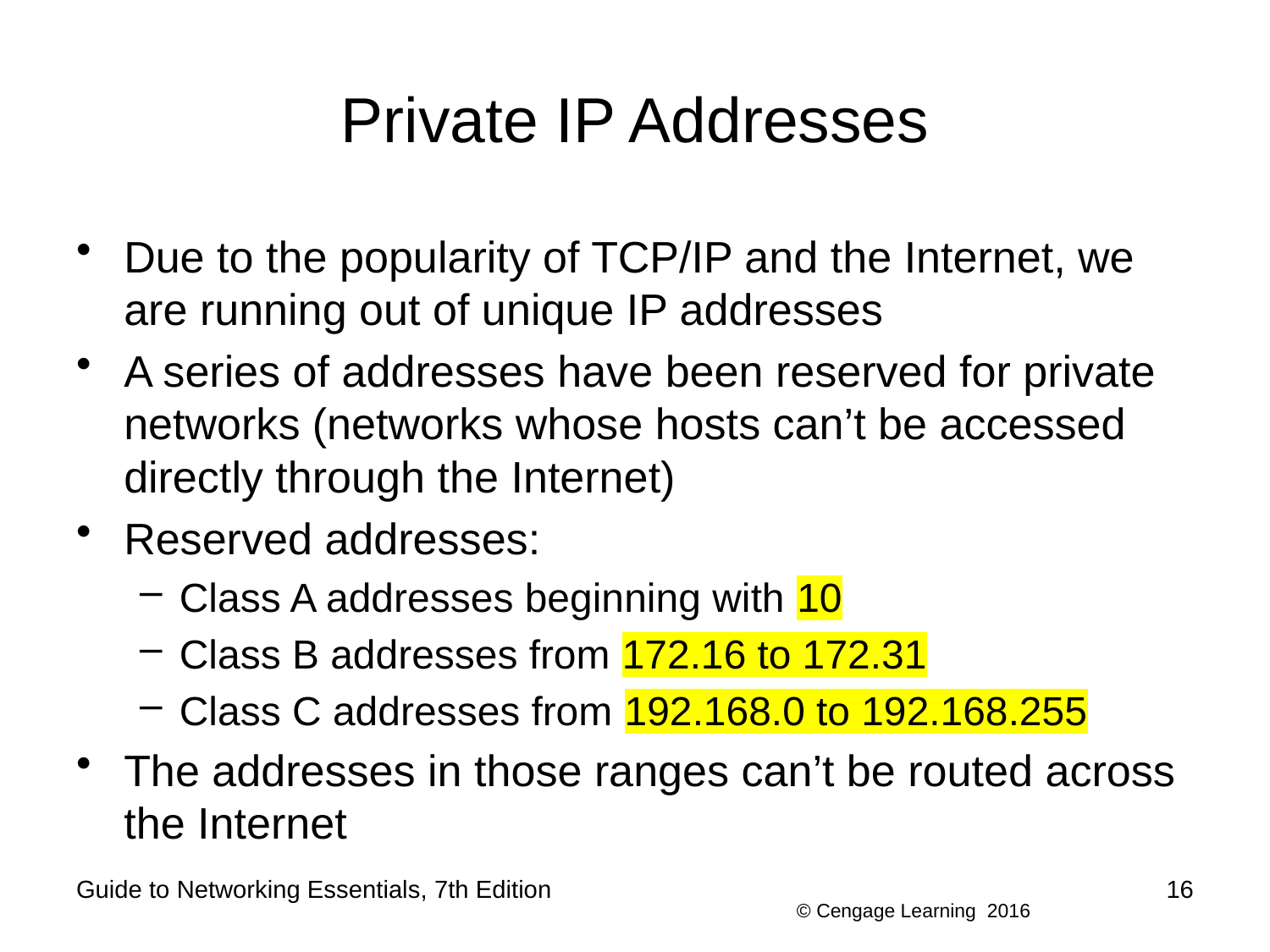

# Private IP Addresses
Due to the popularity of TCP/IP and the Internet, we are running out of unique IP addresses
A series of addresses have been reserved for private networks (networks whose hosts can’t be accessed directly through the Internet)
Reserved addresses:
Class A addresses beginning with 10
Class B addresses from 172.16 to 172.31
Class C addresses from 192.168.0 to 192.168.255
The addresses in those ranges can’t be routed across the Internet

Guide to Networking Essentials, 7th Edition
16